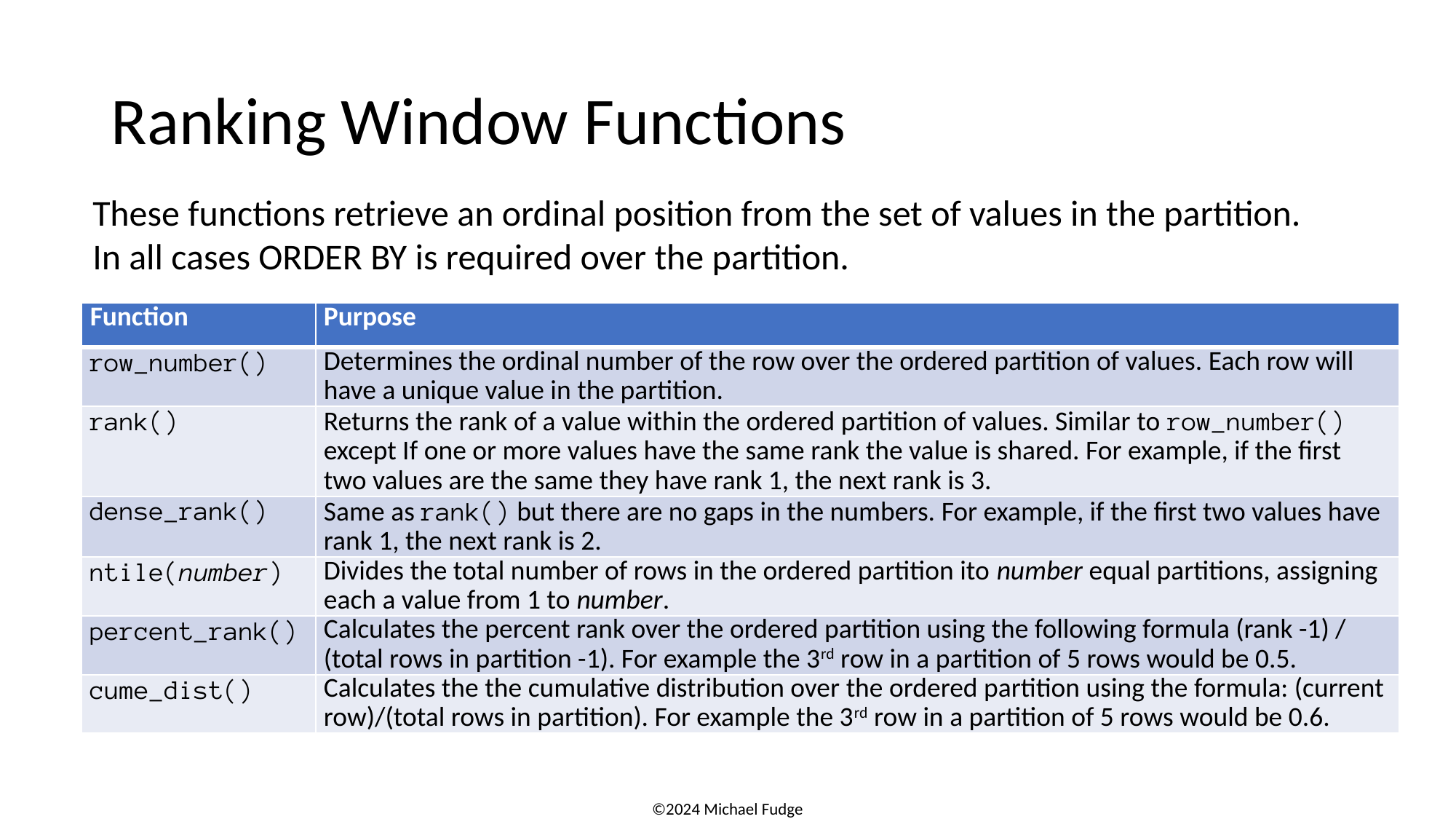

# Ranking Window Functions
These functions retrieve an ordinal position from the set of values in the partition. In all cases ORDER BY is required over the partition.
| Function | Purpose |
| --- | --- |
| row\_number() | Determines the ordinal number of the row over the ordered partition of values. Each row will have a unique value in the partition. |
| rank() | Returns the rank of a value within the ordered partition of values. Similar to row\_number() except If one or more values have the same rank the value is shared. For example, if the first two values are the same they have rank 1, the next rank is 3. |
| dense\_rank() | Same as rank() but there are no gaps in the numbers. For example, if the first two values have rank 1, the next rank is 2. |
| ntile(number) | Divides the total number of rows in the ordered partition ito number equal partitions, assigning each a value from 1 to number. |
| percent\_rank() | Calculates the percent rank over the ordered partition using the following formula (rank -1) / (total rows in partition -1). For example the 3rd row in a partition of 5 rows would be 0.5. |
| cume\_dist() | Calculates the the cumulative distribution over the ordered partition using the formula: (current row)/(total rows in partition). For example the 3rd row in a partition of 5 rows would be 0.6. |